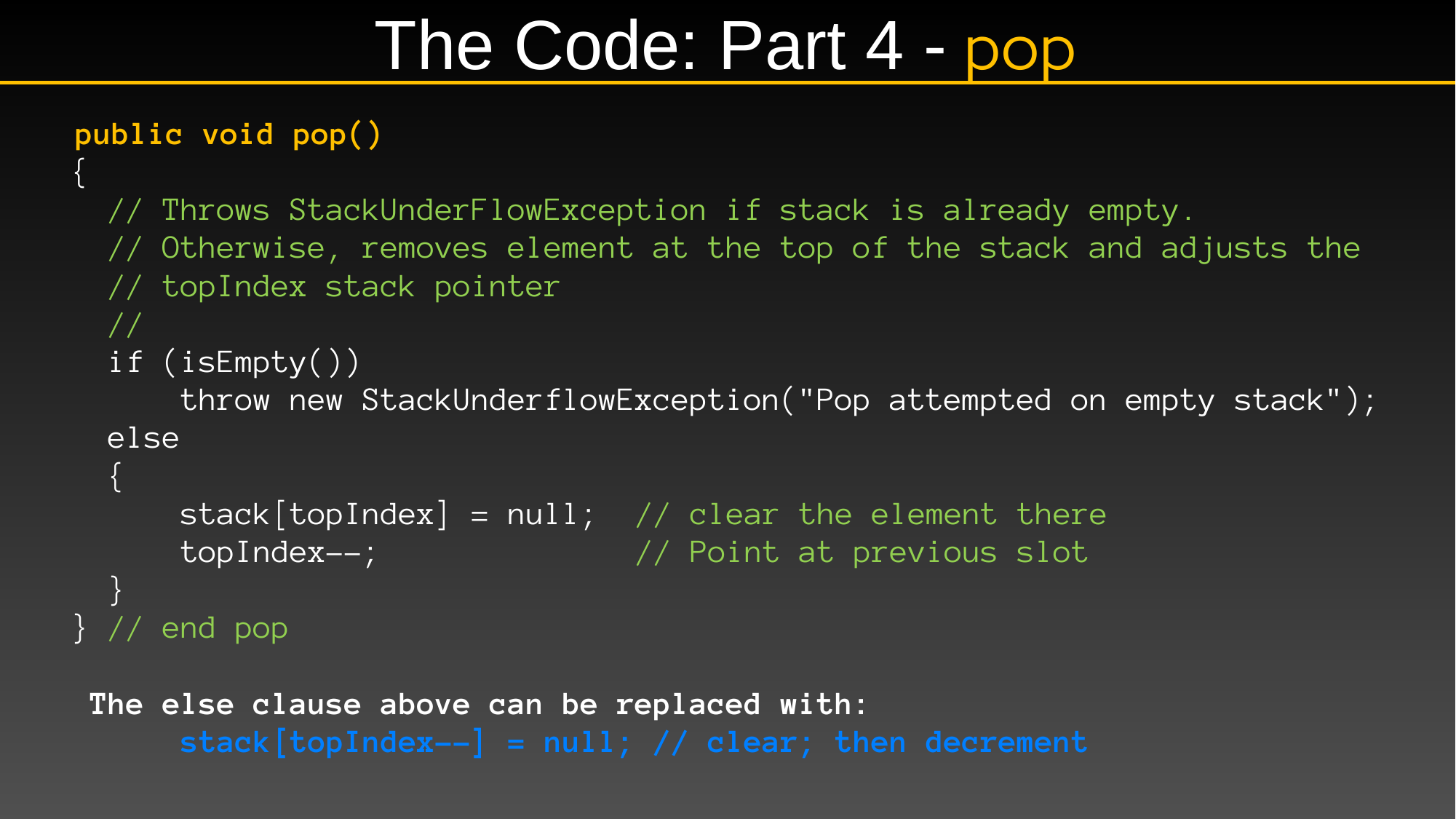

# The Code: Part 4 - pop
  public void pop()
  {
    // Throws StackUnderFlowException if stack is already empty.
    // Otherwise, removes element at the top of the stack and adjusts the
    // topIndex stack pointer
    //
    if (isEmpty())
        throw new StackUnderflowException("Pop attempted on empty stack");
    else
    {
        stack[topIndex] = null;  // clear the element there
        topIndex--;              // Point at previous slot
    }
  } // end pop

   The else clause above can be replaced with:
        stack[topIndex--] = null; // clear; then decrement